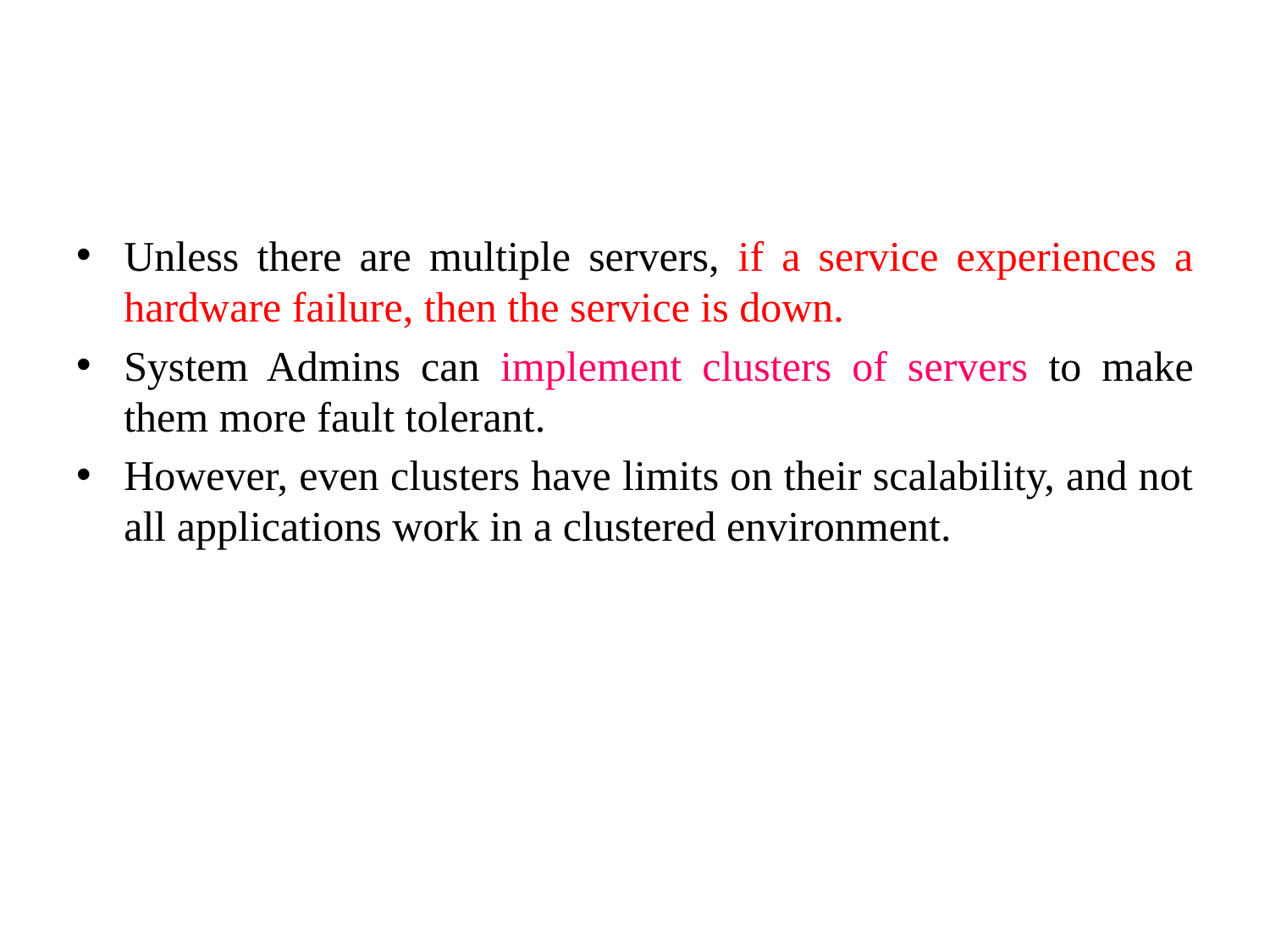

#
Unless there are multiple servers, if a service experiences a hardware failure, then the service is down.
System Admins can implement clusters of servers to make them more fault tolerant.
However, even clusters have limits on their scalability, and not all applications work in a clustered environment.